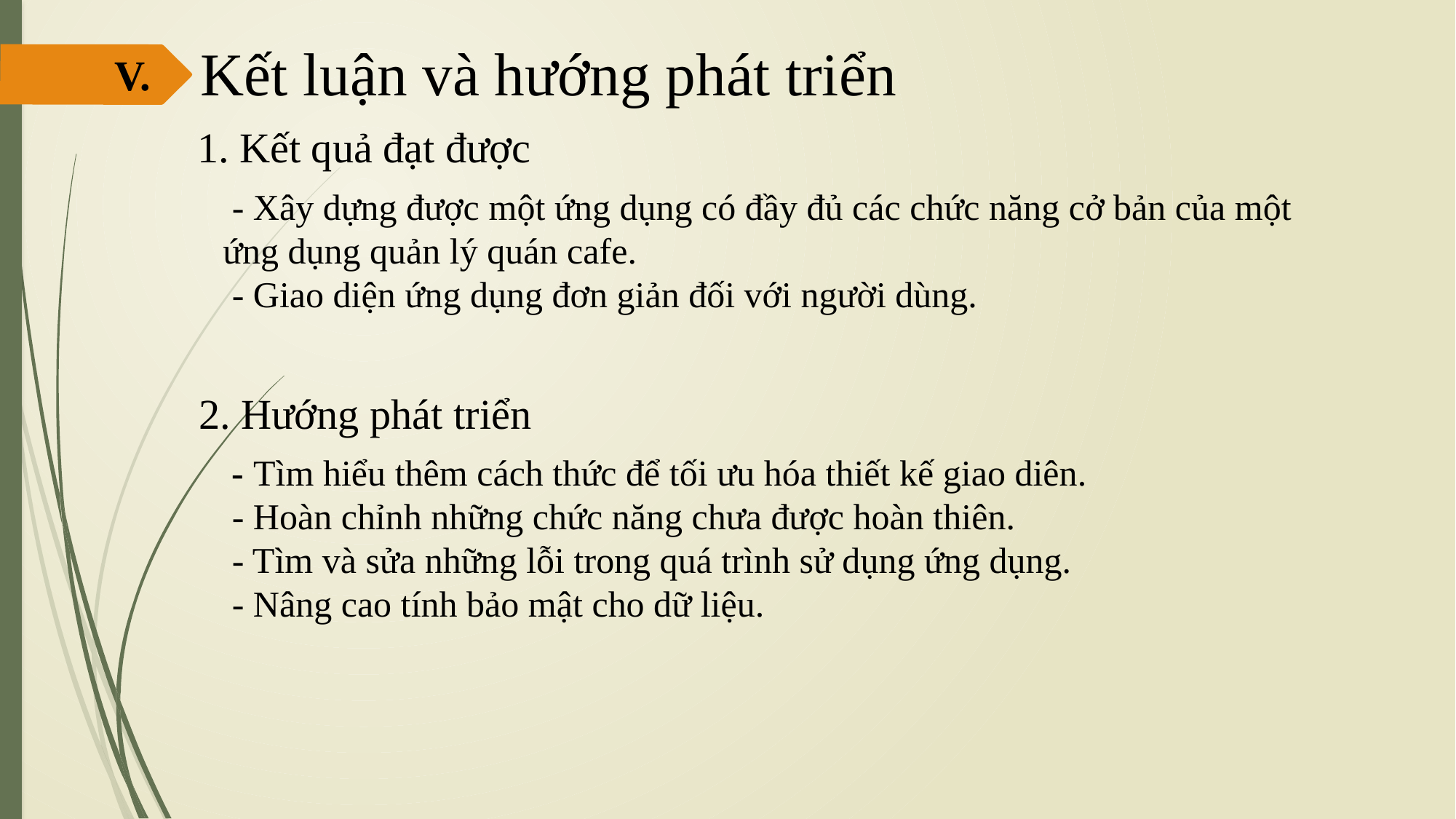

Kết luận và hướng phát triển
V.
1. Kết quả đạt được
 - Xây dựng được một ứng dụng có đầy đủ các chức năng cở bản của một ứng dụng quản lý quán cafe.
 - Giao diện ứng dụng đơn giản đối với người dùng.
2. Hướng phát triển
 - Tìm hiểu thêm cách thức để tối ưu hóa thiết kế giao diên.
 - Hoàn chỉnh những chức năng chưa được hoàn thiên.
 - Tìm và sửa những lỗi trong quá trình sử dụng ứng dụng.
 - Nâng cao tính bảo mật cho dữ liệu.